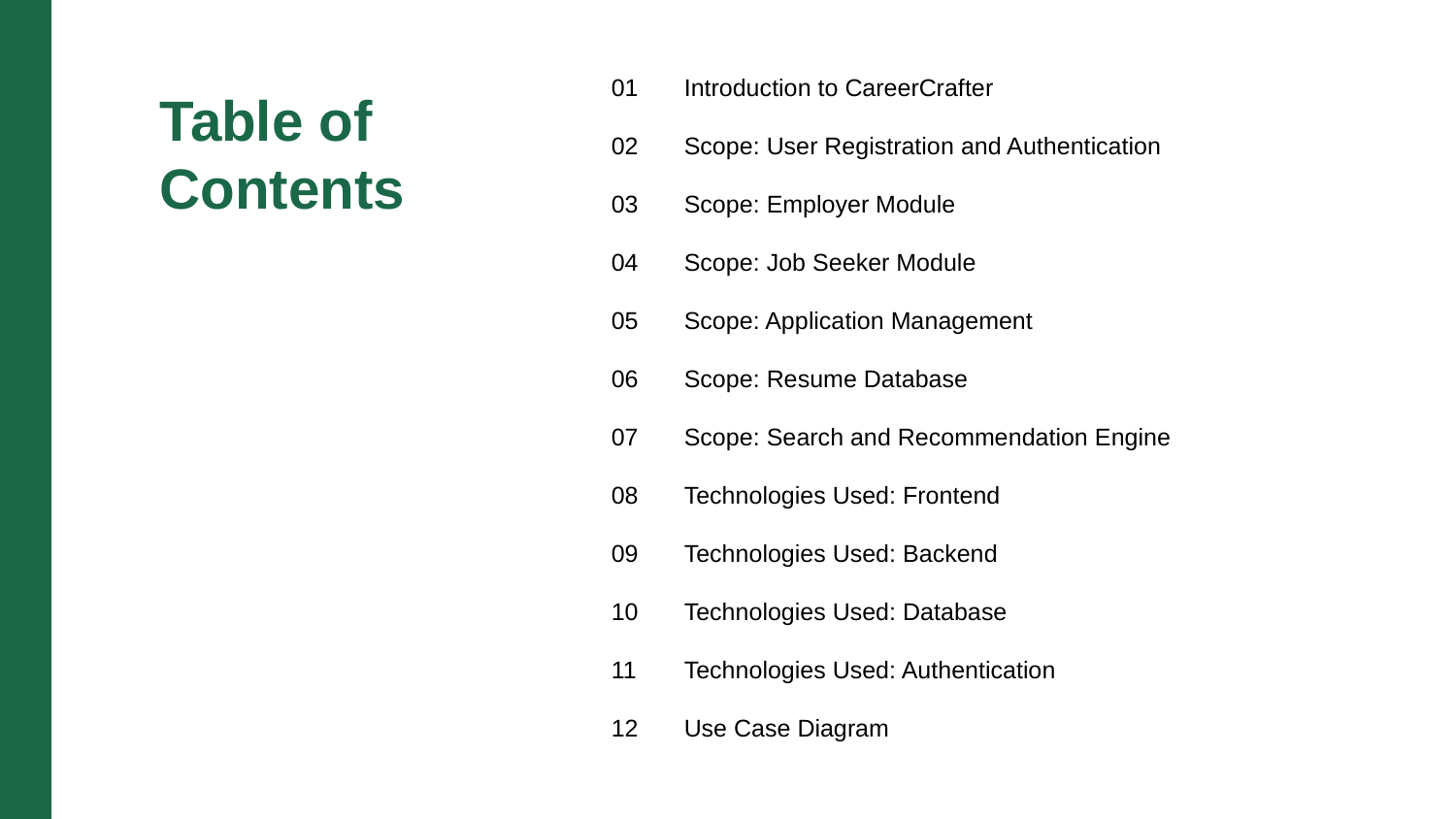

01
Introduction to CareerCrafter
Table of Contents
02
Scope: User Registration and Authentication
03
Scope: Employer Module
04
Scope: Job Seeker Module
05
Scope: Application Management
06
Scope: Resume Database
07
Scope: Search and Recommendation Engine
08
Technologies Used: Frontend
09
Technologies Used: Backend
10
Technologies Used: Database
11
Technologies Used: Authentication
12
Use Case Diagram